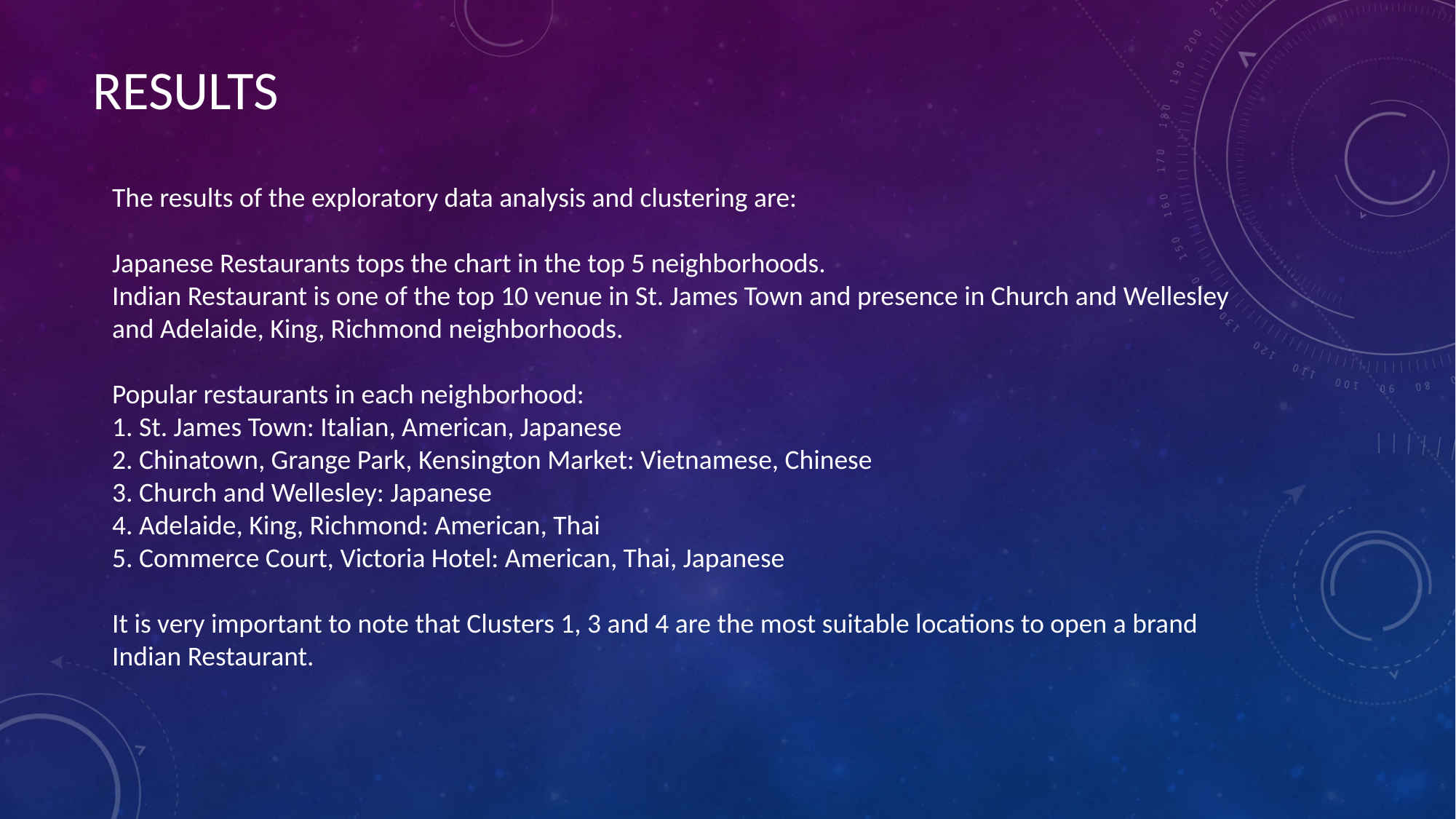

# results
The results of the exploratory data analysis and clustering are:

Japanese Restaurants tops the chart in the top 5 neighborhoods.
Indian Restaurant is one of the top 10 venue in St. James Town and presence in Church and Wellesley and Adelaide, King, Richmond neighborhoods.

Popular restaurants in each neighborhood:
1. St. James Town: Italian, American, Japanese
2. Chinatown, Grange Park, Kensington Market: Vietnamese, Chinese
3. Church and Wellesley: Japanese
4. Adelaide, King, Richmond: American, Thai
5. Commerce Court, Victoria Hotel: American, Thai, Japanese

It is very important to note that Clusters 1, 3 and 4 are the most suitable locations to open a brand Indian Restaurant.